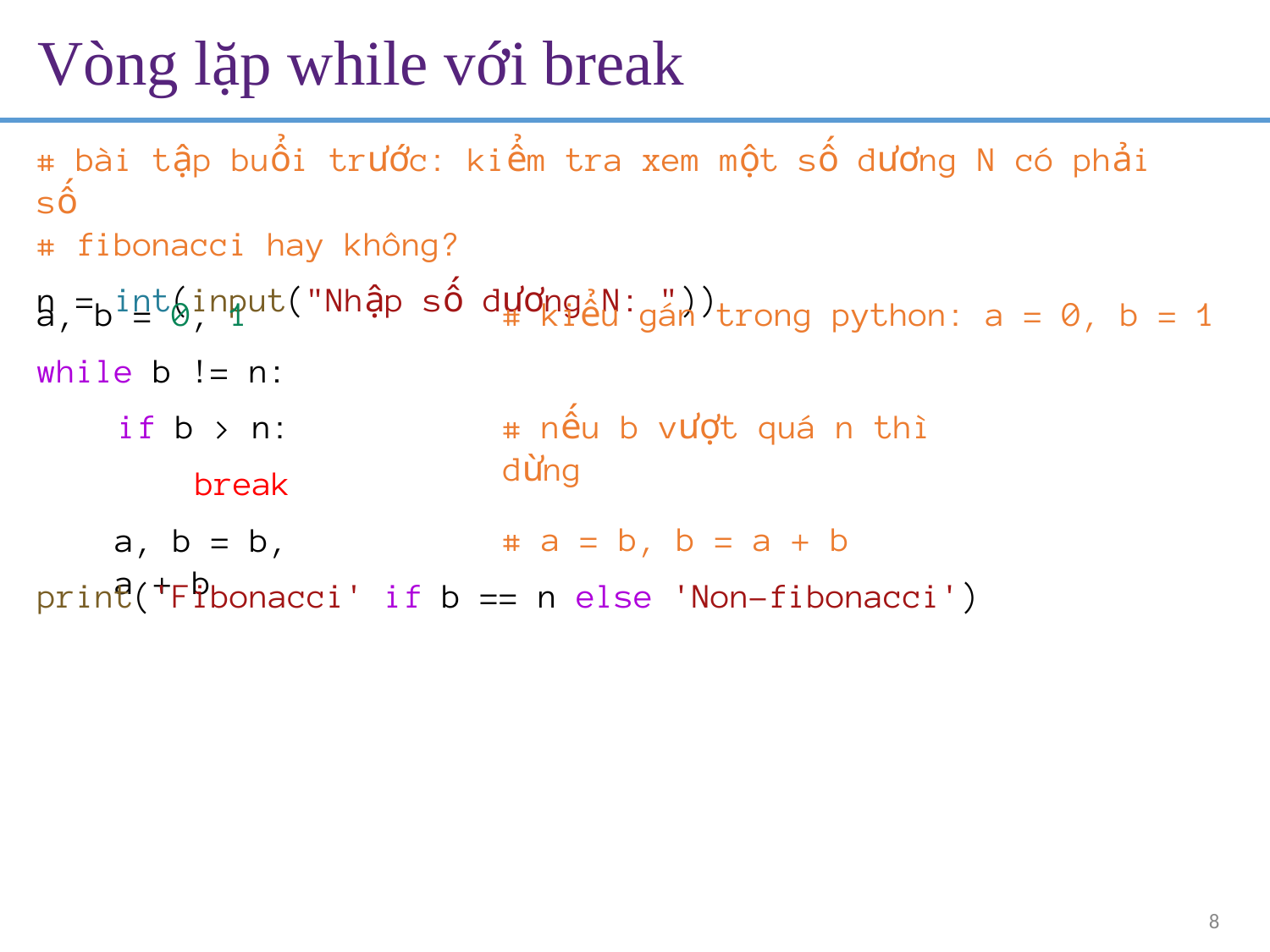

# Vòng lặp while với break
# bài tập buổi trước: kiểm tra xem một số dương N có phải số
# fibonacci hay không?
n = int(input("Nhập số dương N: "))
a, b = 0, 1
while b != n:
if b > n:
break
a, b = b, a + b
# kiểu gán trong python: a = 0, b = 1
# nếu b vượt quá n thì dừng
# a = b, b = a + b
print('Fibonacci' if b == n else 'Non-fibonacci')

8